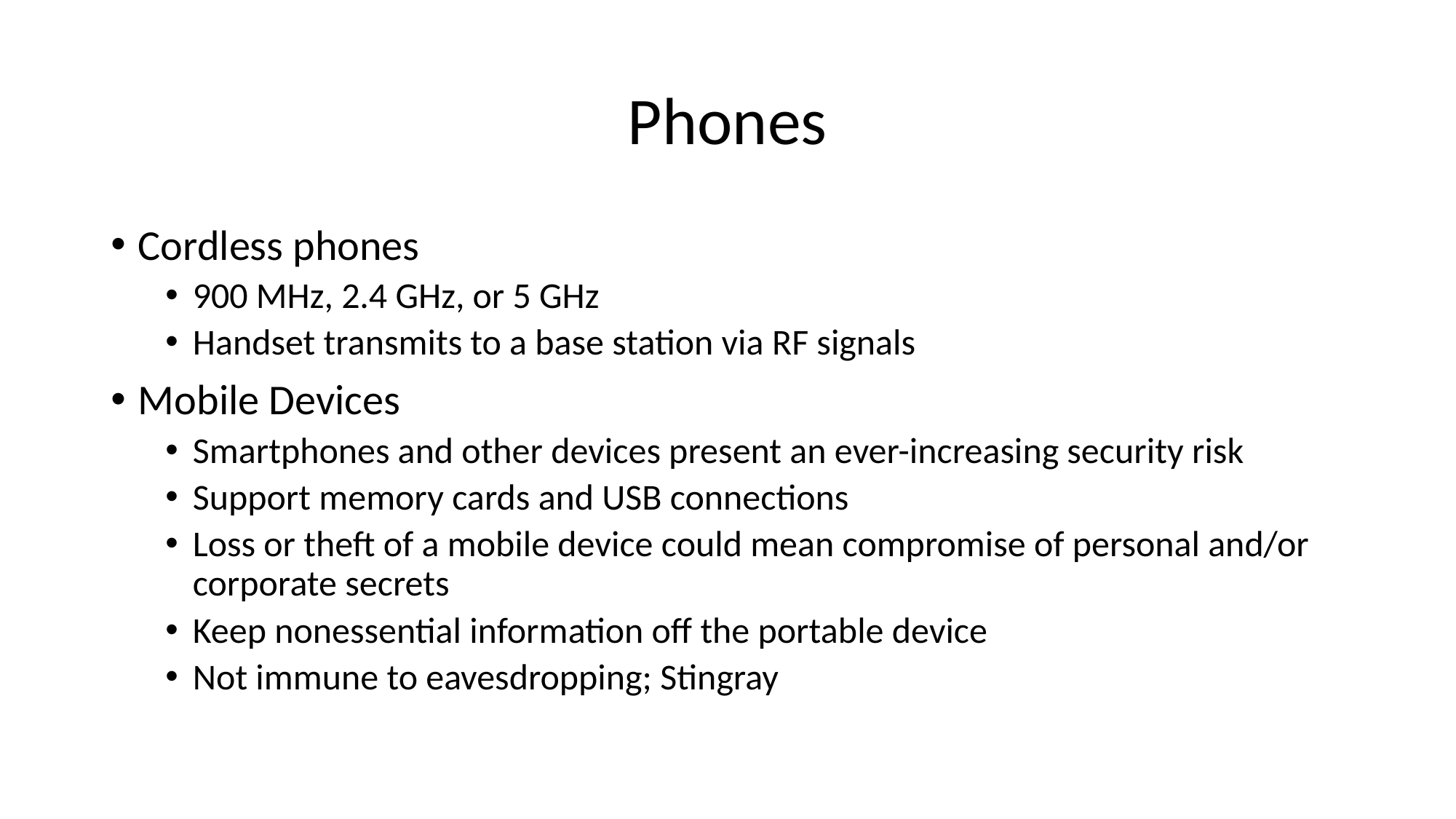

# Phones
Cordless phones
900 MHz, 2.4 GHz, or 5 GHz
Handset transmits to a base station via RF signals
Mobile Devices
Smartphones and other devices present an ever-increasing security risk
Support memory cards and USB connections
Loss or theft of a mobile device could mean compromise of personal and/or corporate secrets
Keep nonessential information off the portable device
Not immune to eavesdropping; Stingray